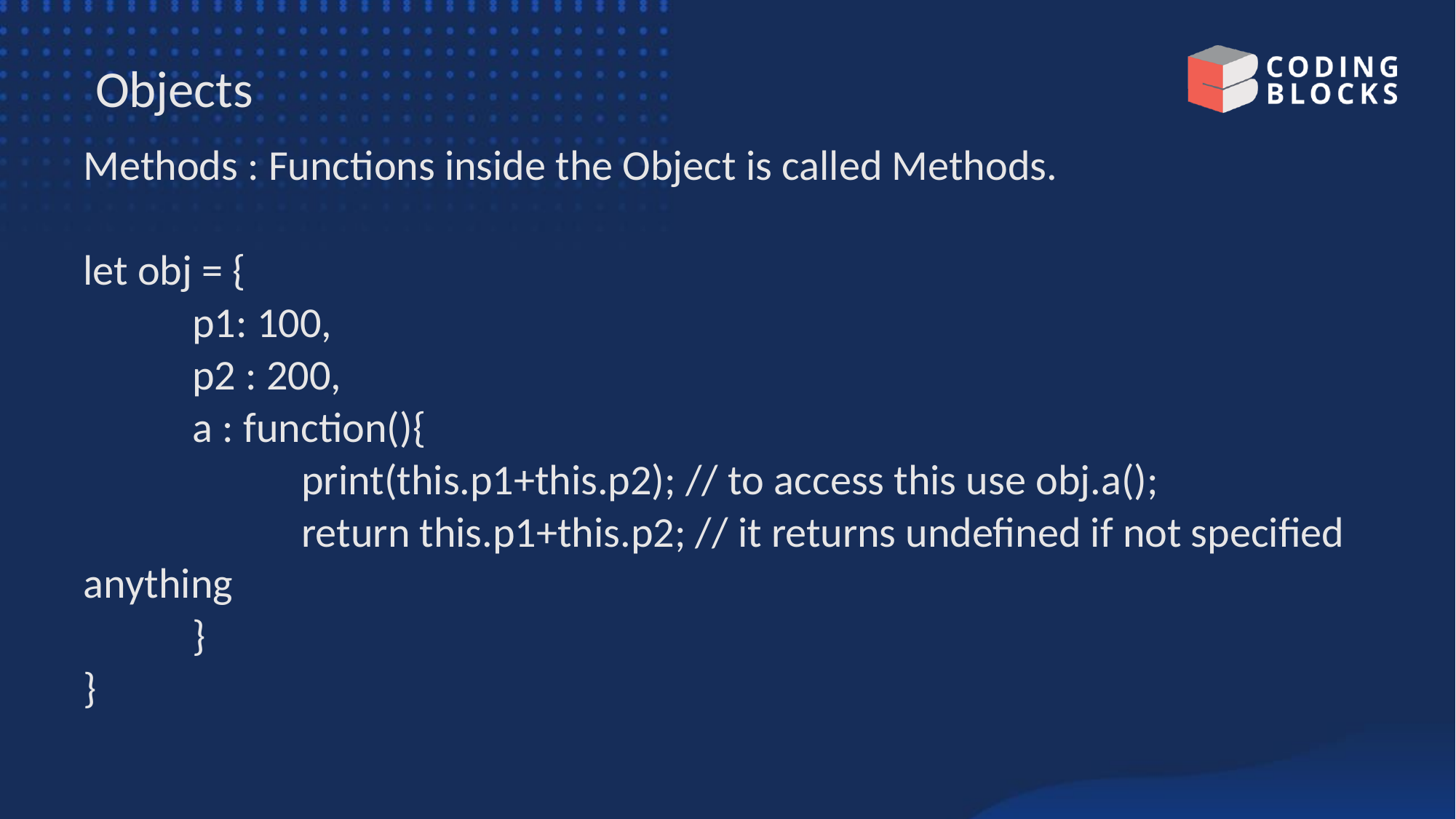

# Objects
Methods : Functions inside the Object is called Methods.

let obj = {
	p1: 100,
	p2 : 200,
	a : function(){
		print(this.p1+this.p2); // to access this use obj.a();
		return this.p1+this.p2; // it returns undefined if not specified anything
	}
}